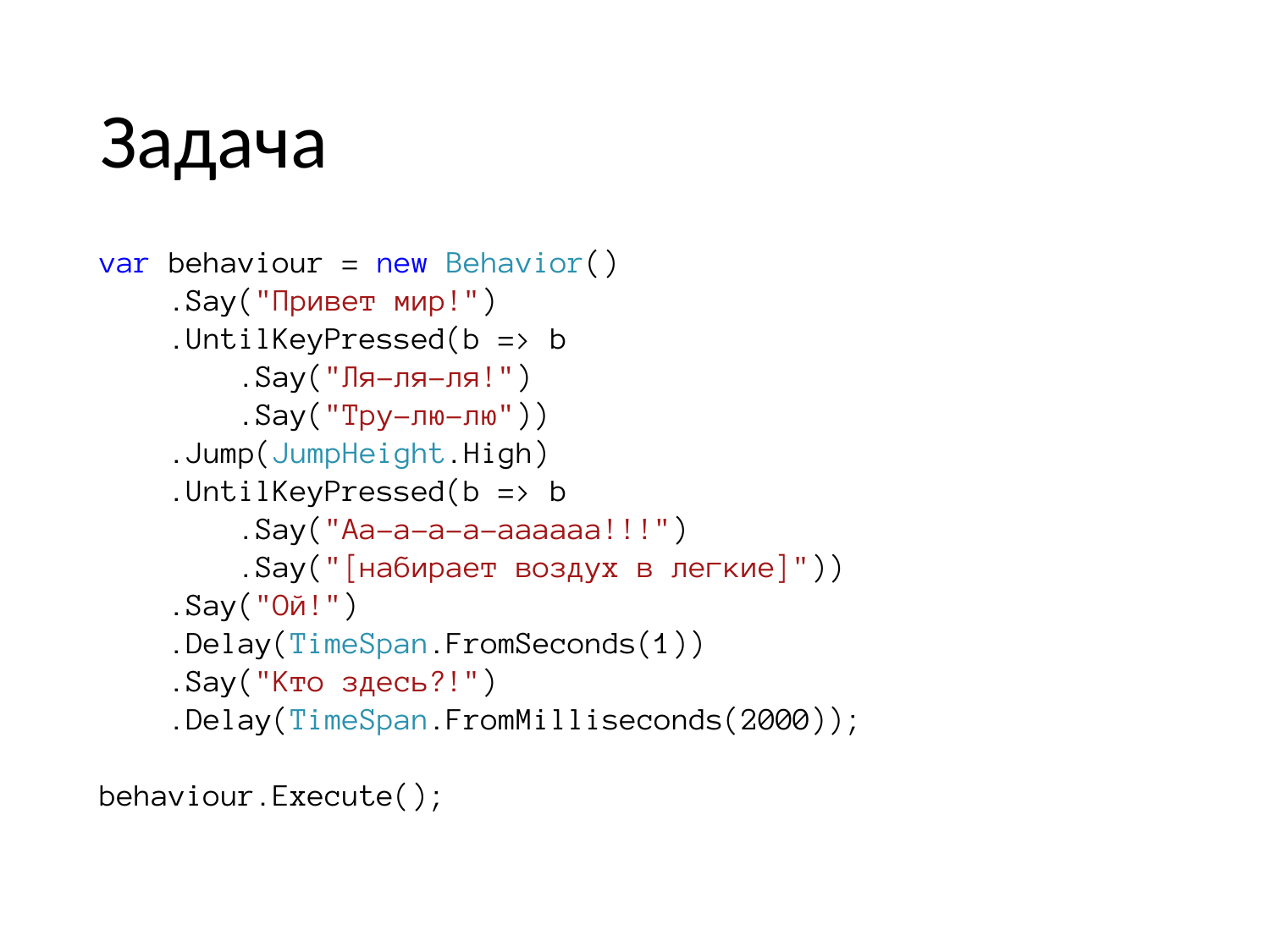

# Задача
var behaviour = new Behavior()
    .Say("Привет мир!")
    .UntilKeyPressed(b => b
        .Say("Ля-ля-ля!")
        .Say("Тру-лю-лю"))
    .Jump(JumpHeight.High)
    .UntilKeyPressed(b => b
        .Say("Aa-a-a-a-aaaaaa!!!")
        .Say("[набирает воздух в легкие]"))
    .Say("Ой!")
    .Delay(TimeSpan.FromSeconds(1))
    .Say("Кто здесь?!")
    .Delay(TimeSpan.FromMilliseconds(2000));

behaviour.Execute();